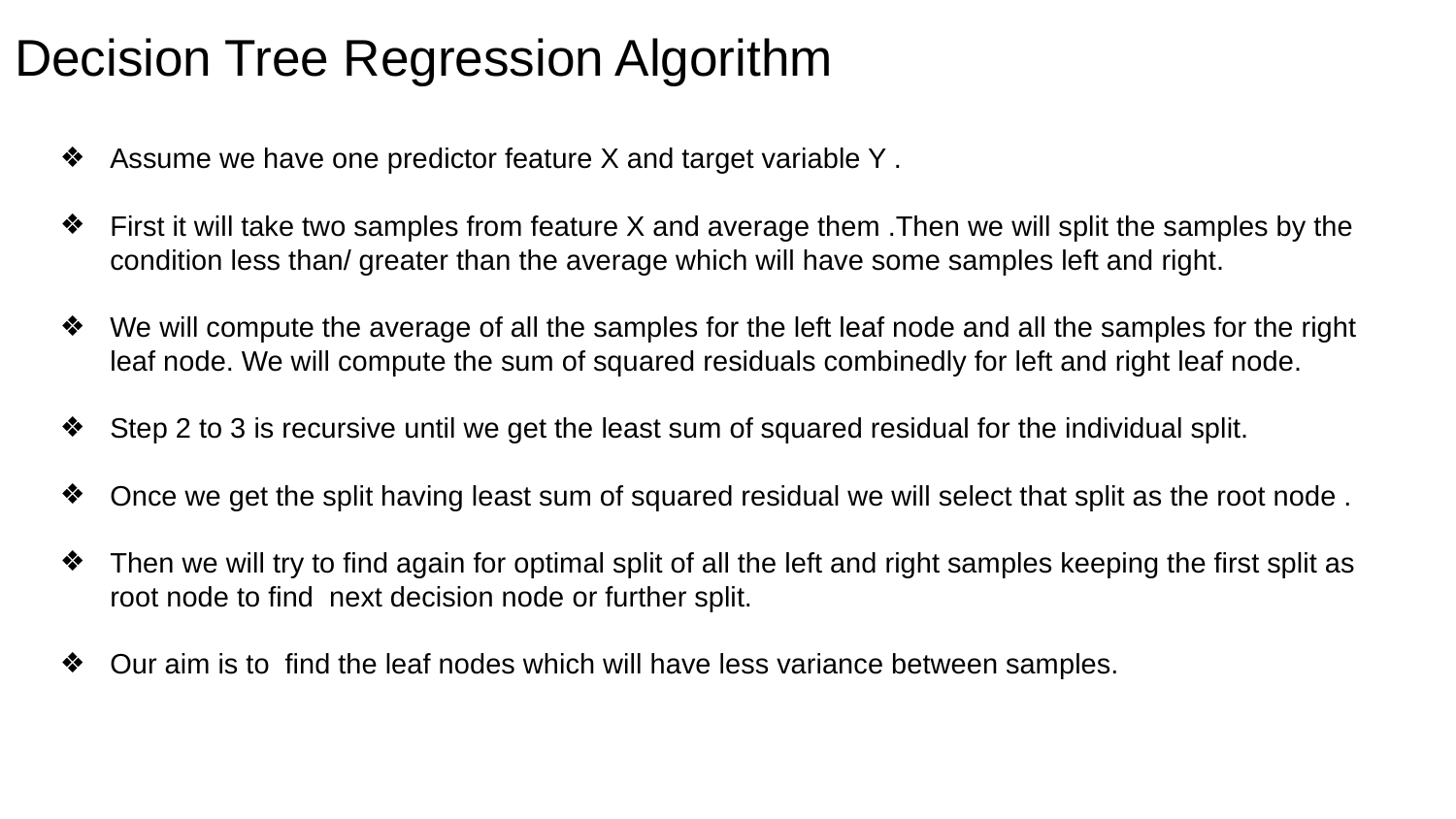

# Decision Tree Regression Algorithm

Assume we have one predictor feature X and target variable Y .

First it will take two samples from feature X and average them .Then we will split the samples by the condition less than/ greater than the average which will have some samples left and right.

We will compute the average of all the samples for the left leaf node and all the samples for the right leaf node. We will compute the sum of squared residuals combinedly for left and right leaf node.

Step 2 to 3 is recursive until we get the least sum of squared residual for the individual split.

Once we get the split having least sum of squared residual we will select that split as the root node .

Then we will try to find again for optimal split of all the left and right samples keeping the first split as root node to find  next decision node or further split.

Our aim is to  find the leaf nodes which will have less variance between samples.